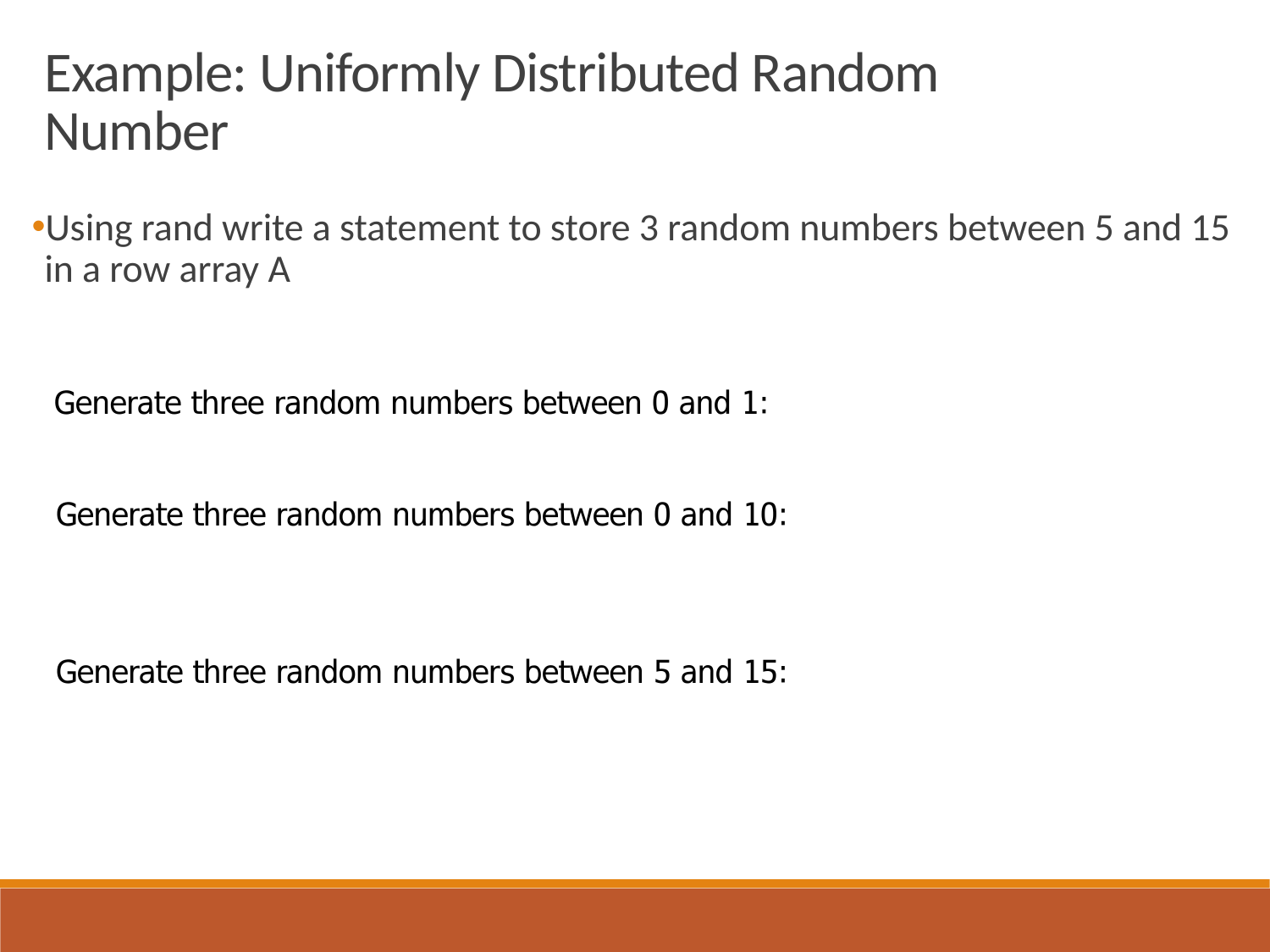

Example: Uniformly Distributed Random Number
Using rand write a statement to store 3 random numbers between 5 and 15 in a row array A

Generate three random numbers between 0 and 1: 	rand(1,3)

Generate three random numbers between 0 and 10: 	10*rand(1,3)
Generate three random numbers between 5 and 15:

 A = 10*rand(1,3) +5